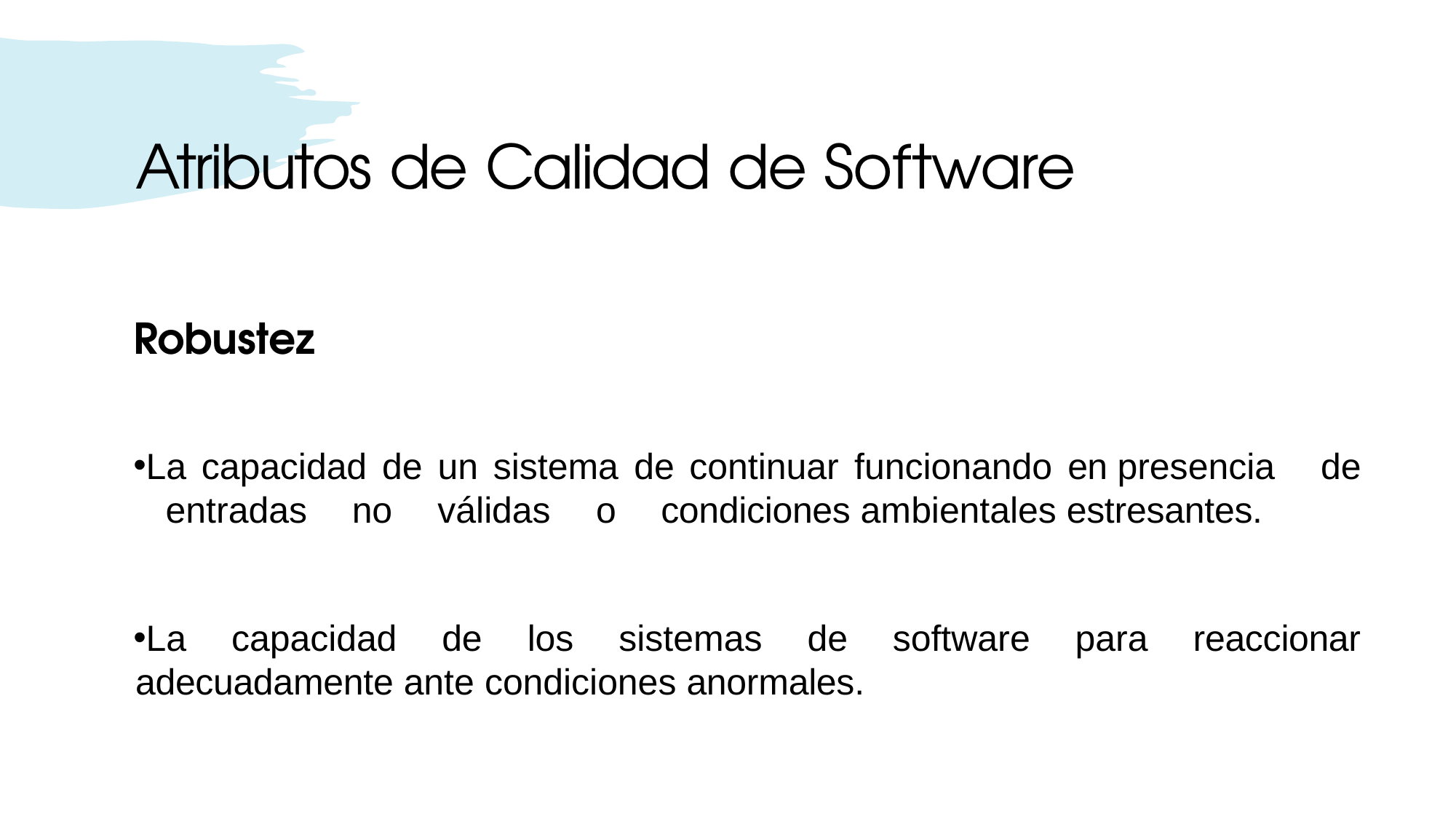

# Atributos de Calidad de Software
Robustez

La capacidad de un sistema de continuar funcionando en presencia   de   entradas   no   válidas   o   condiciones ambientales estresantes.

La capacidad de los sistemas de software para reaccionar adecuadamente ante condiciones anormales.